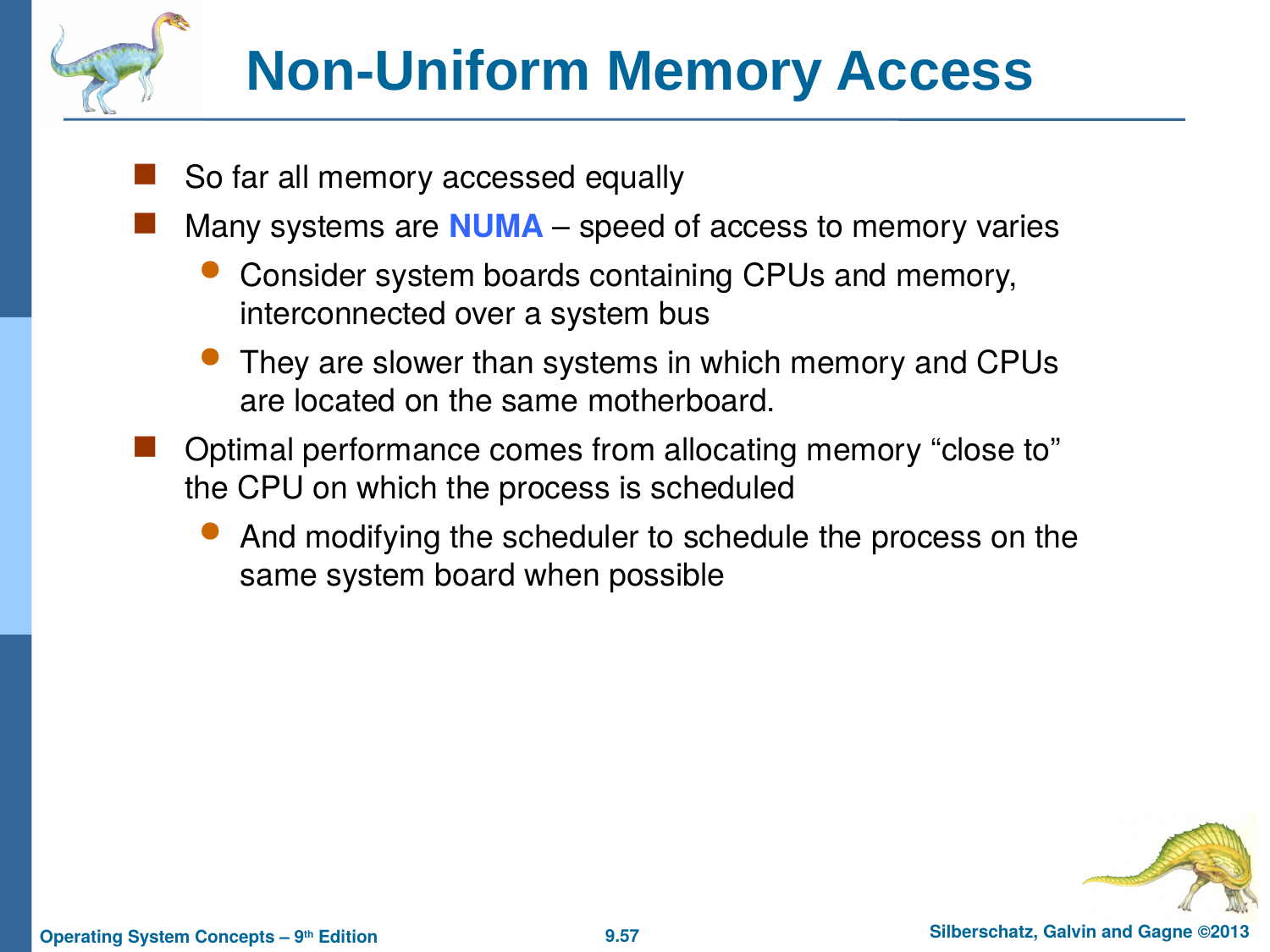

# Non-Uniform Memory Access
So far all memory accessed equally
Many systems are NUMA – speed of access to memory varies
Consider system boards containing CPUs and memory, interconnected over a system bus
They are slower than systems in which memory and CPUs are located on the same motherboard.
Optimal performance comes from allocating memory “close to” the CPU on which the process is scheduled
And modifying the scheduler to schedule the process on the same system board when possible